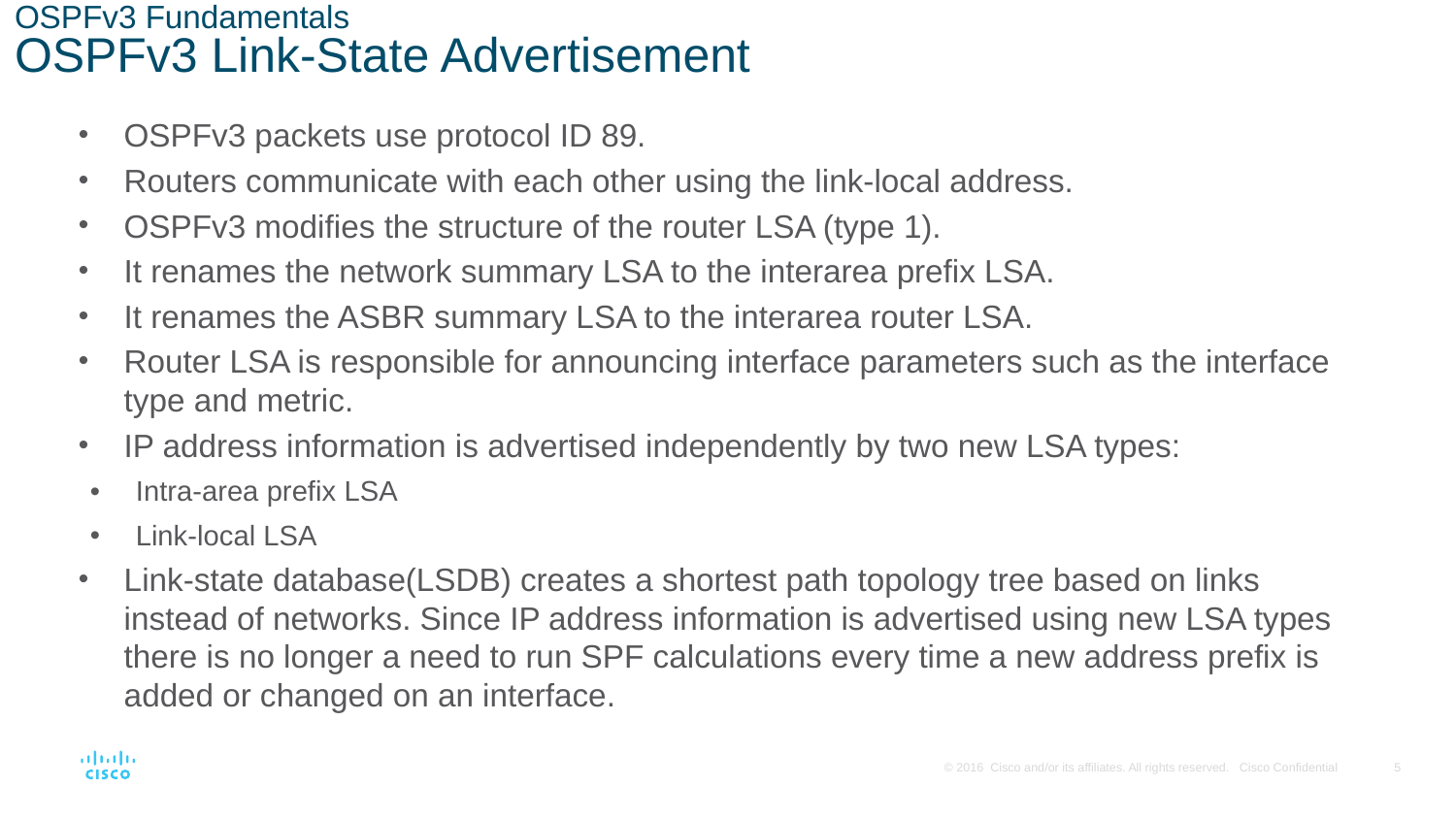

# OSPFv3 Fundamentals OSPFv3 Link-State Advertisement
OSPFv3 packets use protocol ID 89.
Routers communicate with each other using the link-local address.
OSPFv3 modifies the structure of the router LSA (type 1).
It renames the network summary LSA to the interarea prefix LSA.
It renames the ASBR summary LSA to the interarea router LSA.
Router LSA is responsible for announcing interface parameters such as the interface type and metric.
IP address information is advertised independently by two new LSA types:
Intra-area prefix LSA
Link-local LSA
Link-state database(LSDB) creates a shortest path topology tree based on links instead of networks. Since IP address information is advertised using new LSA types there is no longer a need to run SPF calculations every time a new address prefix is added or changed on an interface.